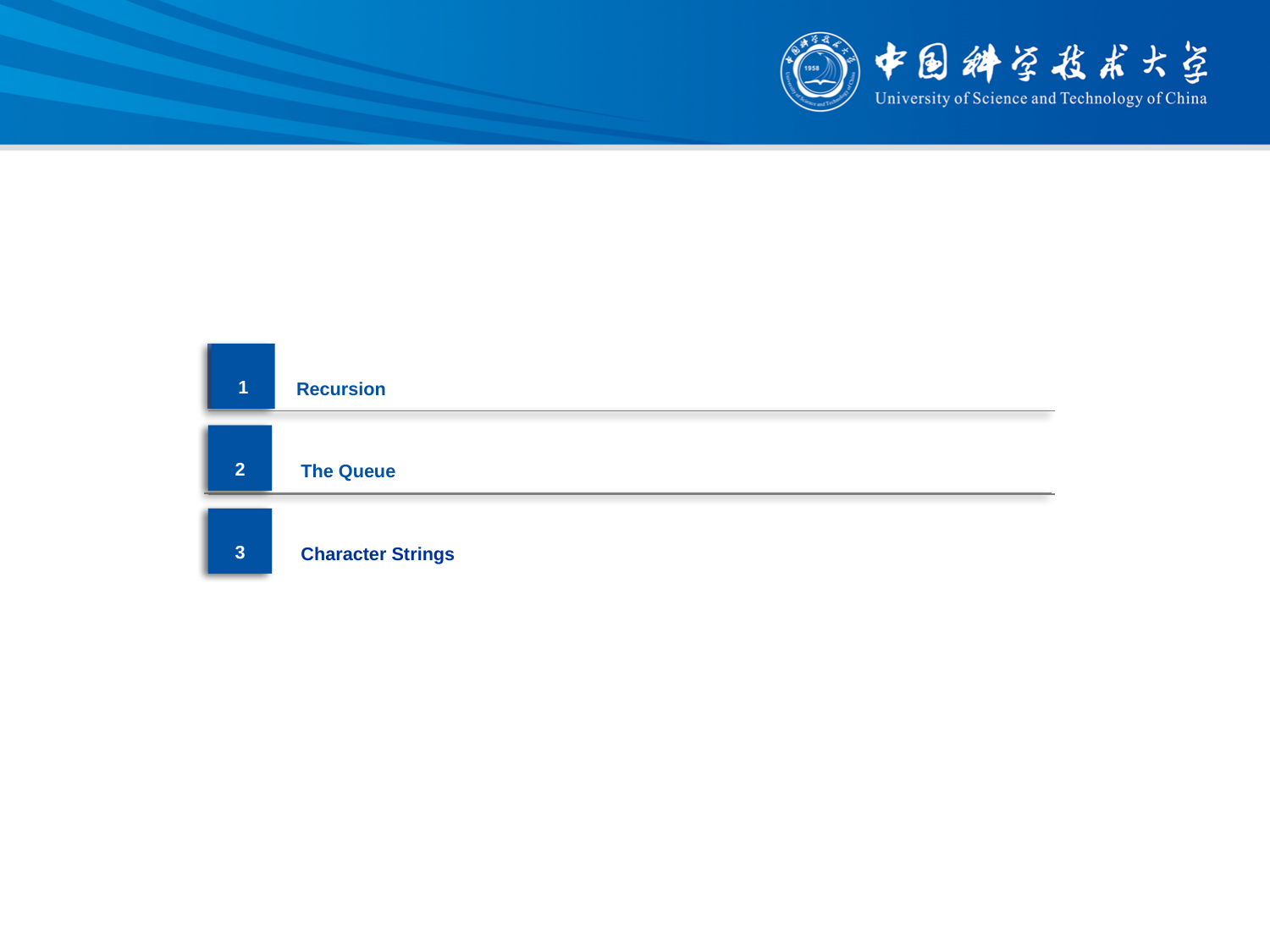

Outline
1
1
Review
Recursion
2
2
From ENIAC to the Stored Program Computer
The Queue
3
3
A Machine Structure：von Neumann Model
Character Strings